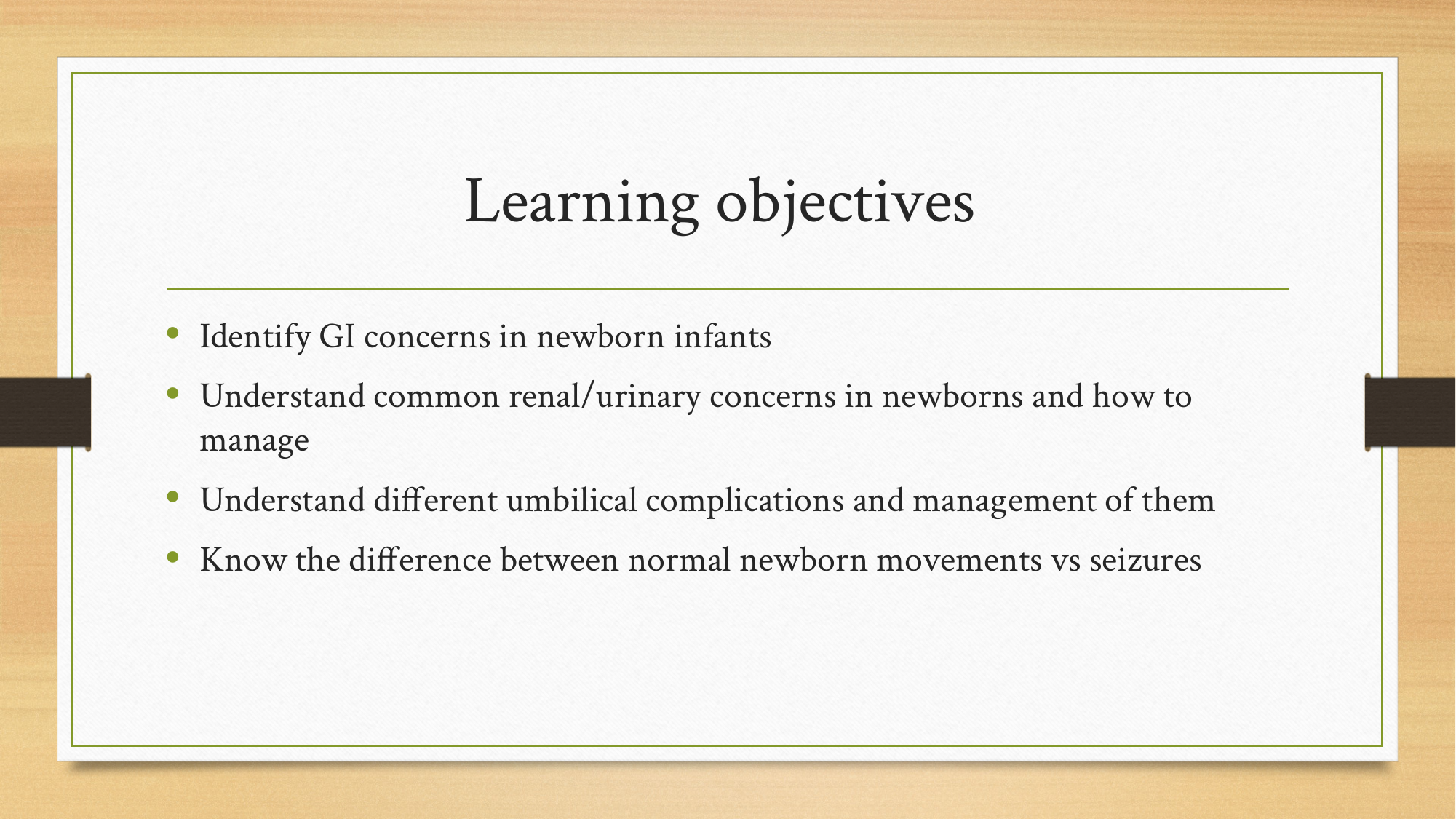

# Learning objectives
Identify GI concerns in newborn infants
Understand common renal/urinary concerns in newborns and how to manage
Understand different umbilical complications and management of them
Know the difference between normal newborn movements vs seizures